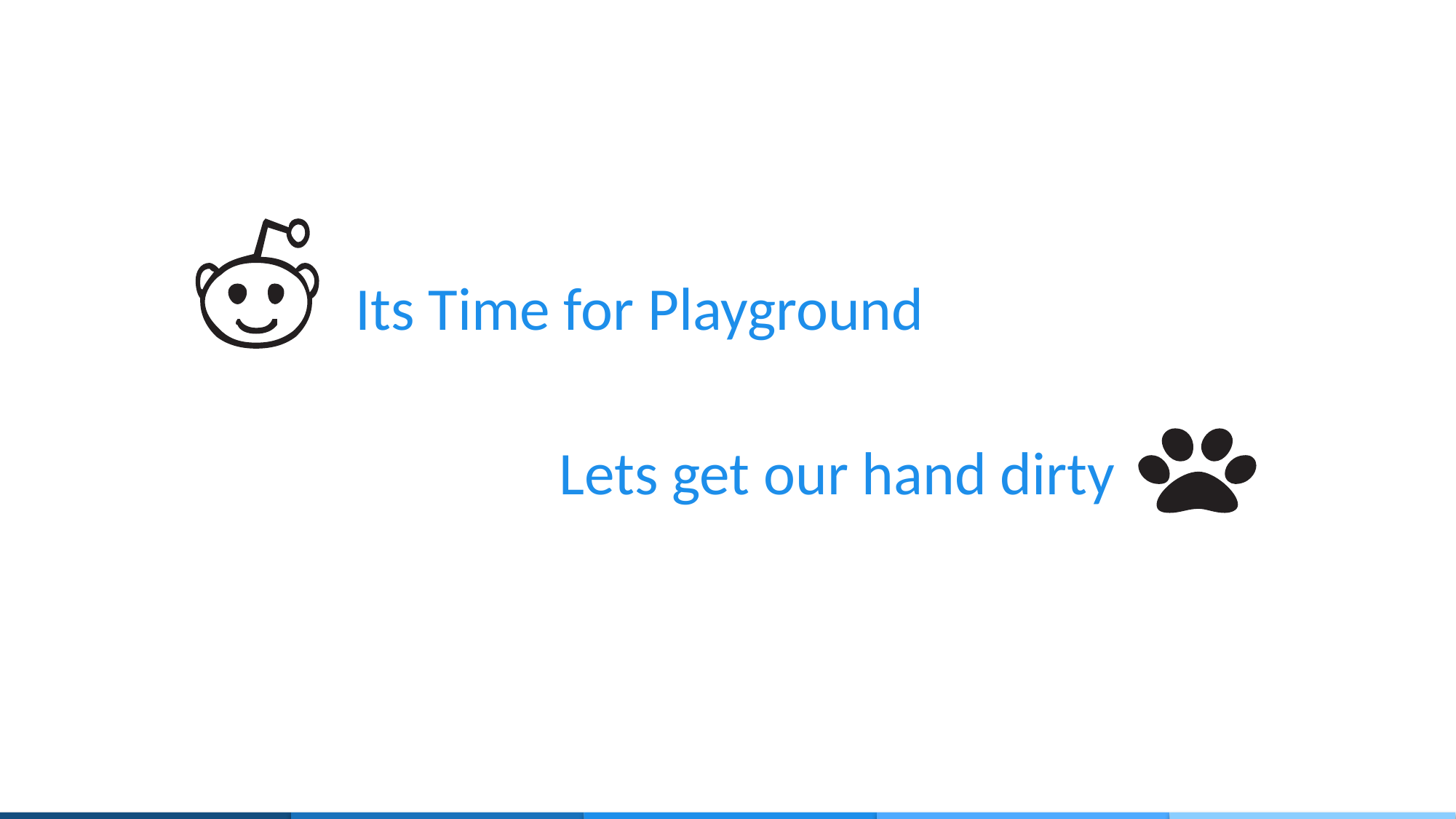

Its Time for Playground
Lets get our hand dirty